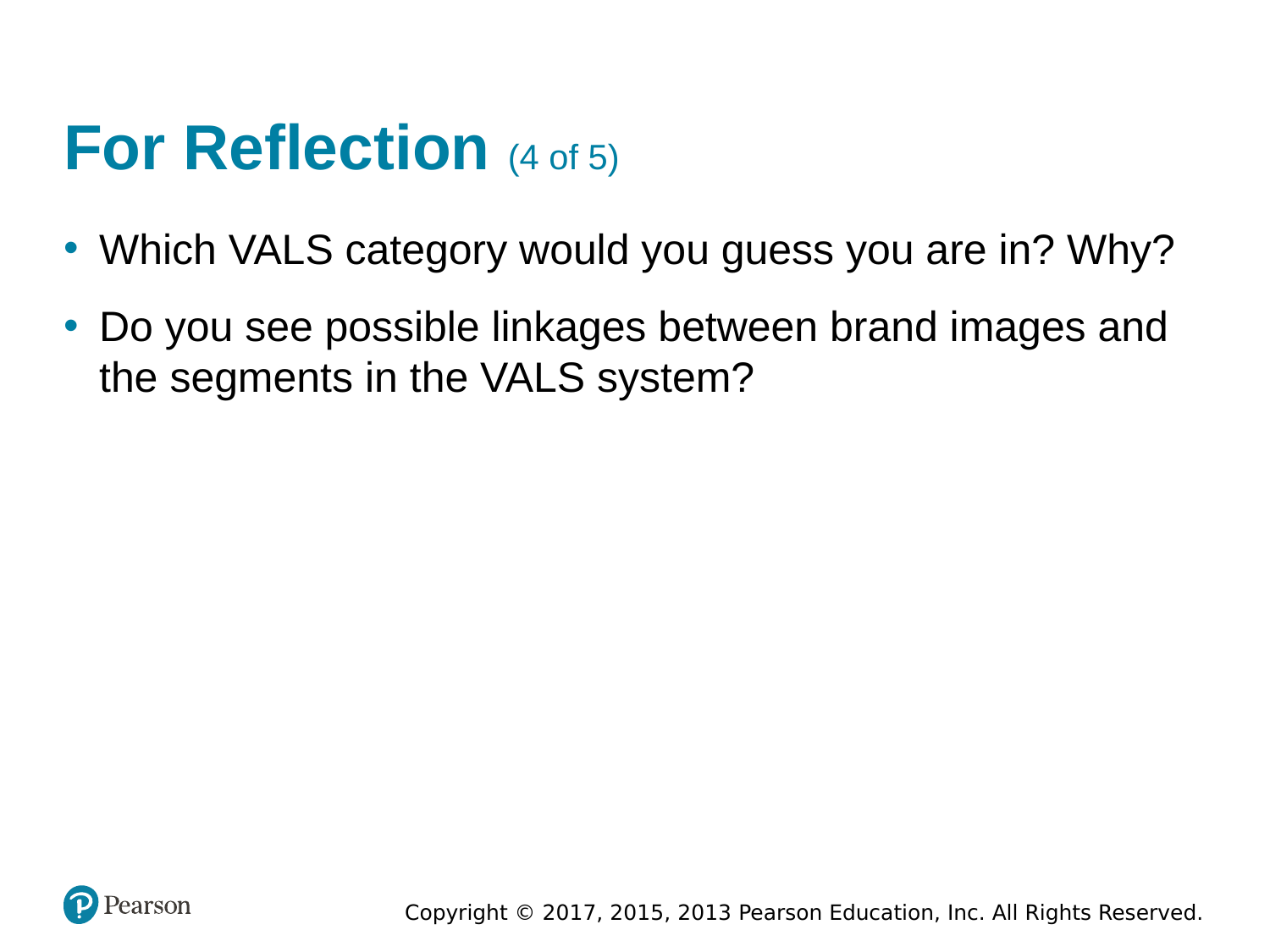

# For Reflection (4 of 5)
Which VALS category would you guess you are in? Why?
Do you see possible linkages between brand images and the segments in the VALS system?